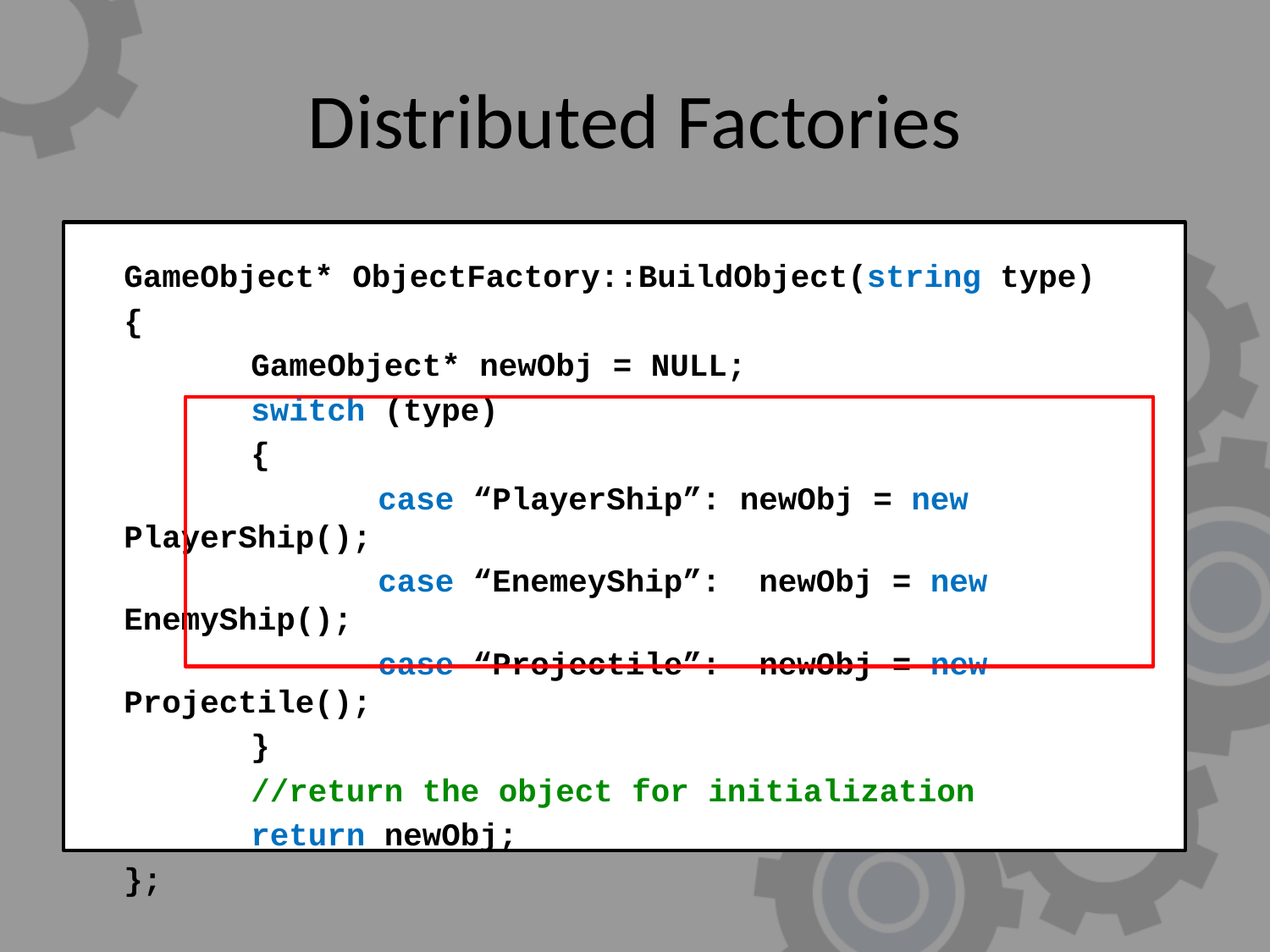

# Distributed Factories

	GameObject* ObjectFactory::BuildObject(string type)
	{
		GameObject* newObj = NULL;
		switch (type)
		{
			case “PlayerShip”: newObj = new PlayerShip();
			case “EnemeyShip”:  newObj = new EnemyShip();
			case “Projectile”:  newObj = new Projectile();
		}
		//return the object for initialization
		return newObj;
	};